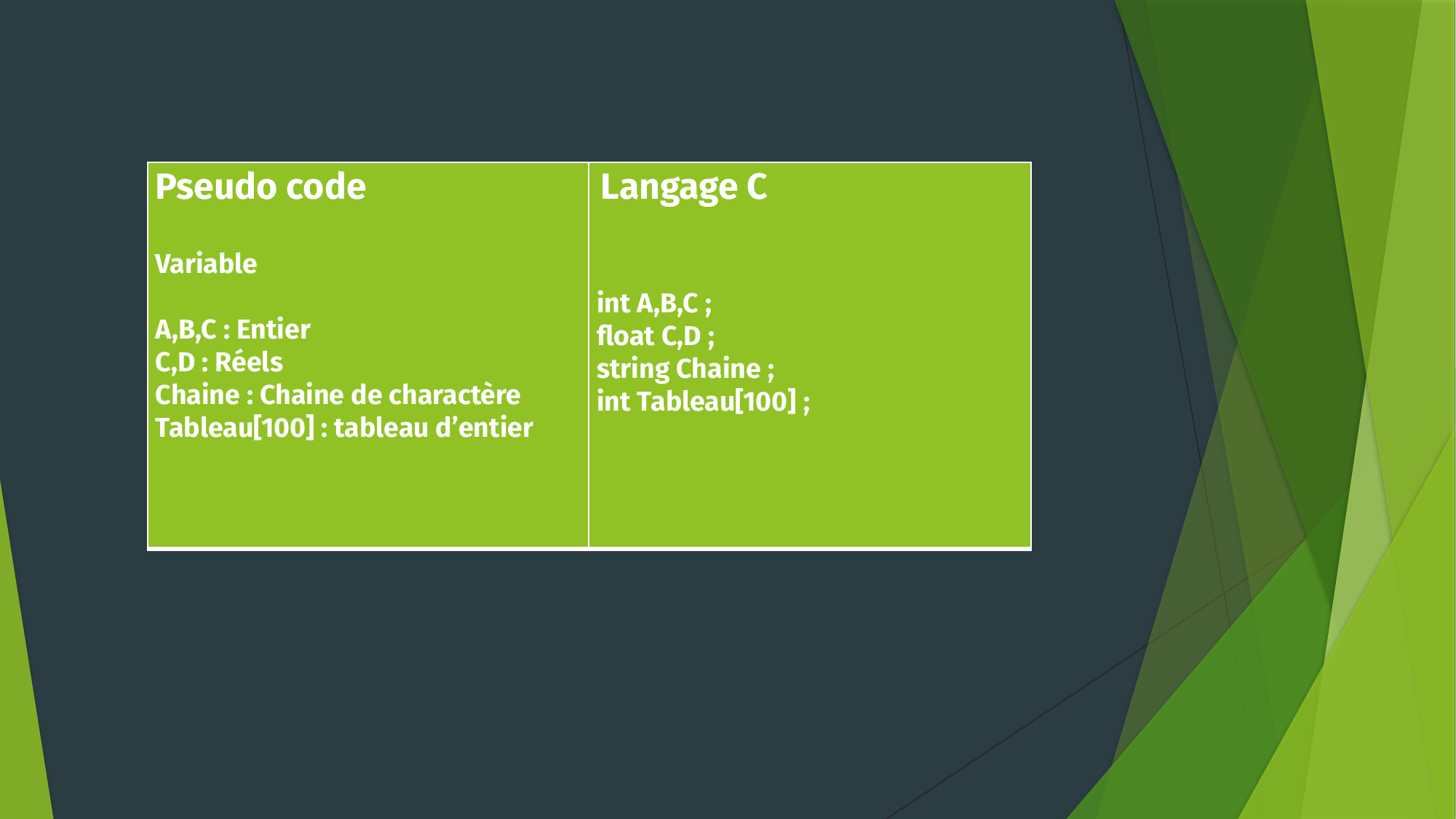

| Pseudo code Variable  A,B,C : Entier C,D : Réels Chaine : Chaine de charactère Tableau[100] : tableau d’entier | Langage C int A,B,C ; float C,D ; string Chaine ; int Tableau[100] ; |
| --- | --- |